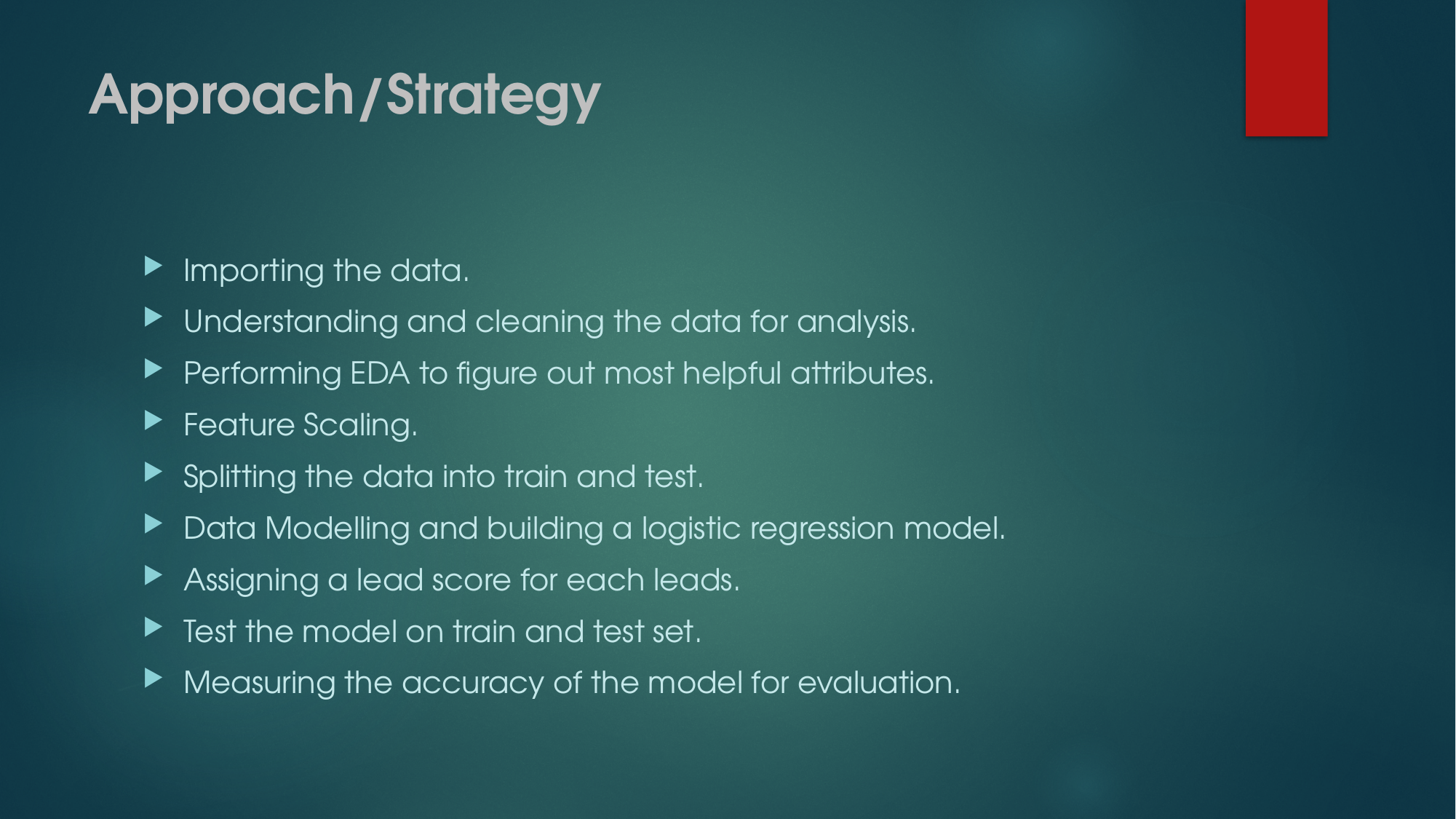

# Approach/Strategy
Importing the data.
Understanding and cleaning the data for analysis.
Performing EDA to figure out most helpful attributes.
Feature Scaling.
Splitting the data into train and test.
Data Modelling and building a logistic regression model.
Assigning a lead score for each leads.
Test the model on train and test set.
Measuring the accuracy of the model for evaluation.